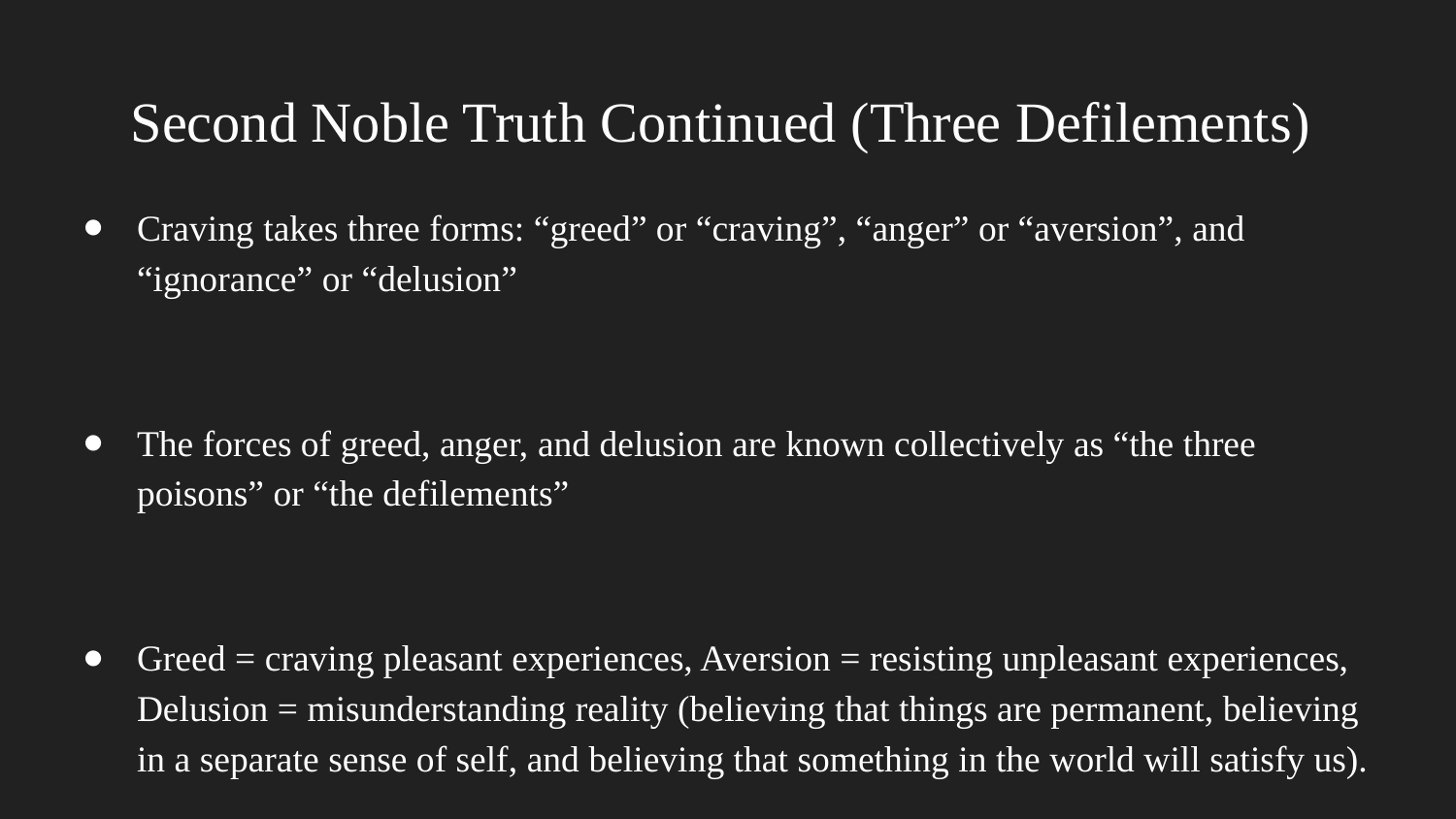

# Second Noble Truth Continued (Three Defilements)
Craving takes three forms: “greed” or “craving”, “anger” or “aversion”, and “ignorance” or “delusion”

The forces of greed, anger, and delusion are known collectively as “the three poisons” or “the defilements”

Greed = craving pleasant experiences, Aversion = resisting unpleasant experiences, Delusion = misunderstanding reality (believing that things are permanent, believing in a separate sense of self, and believing that something in the world will satisfy us).